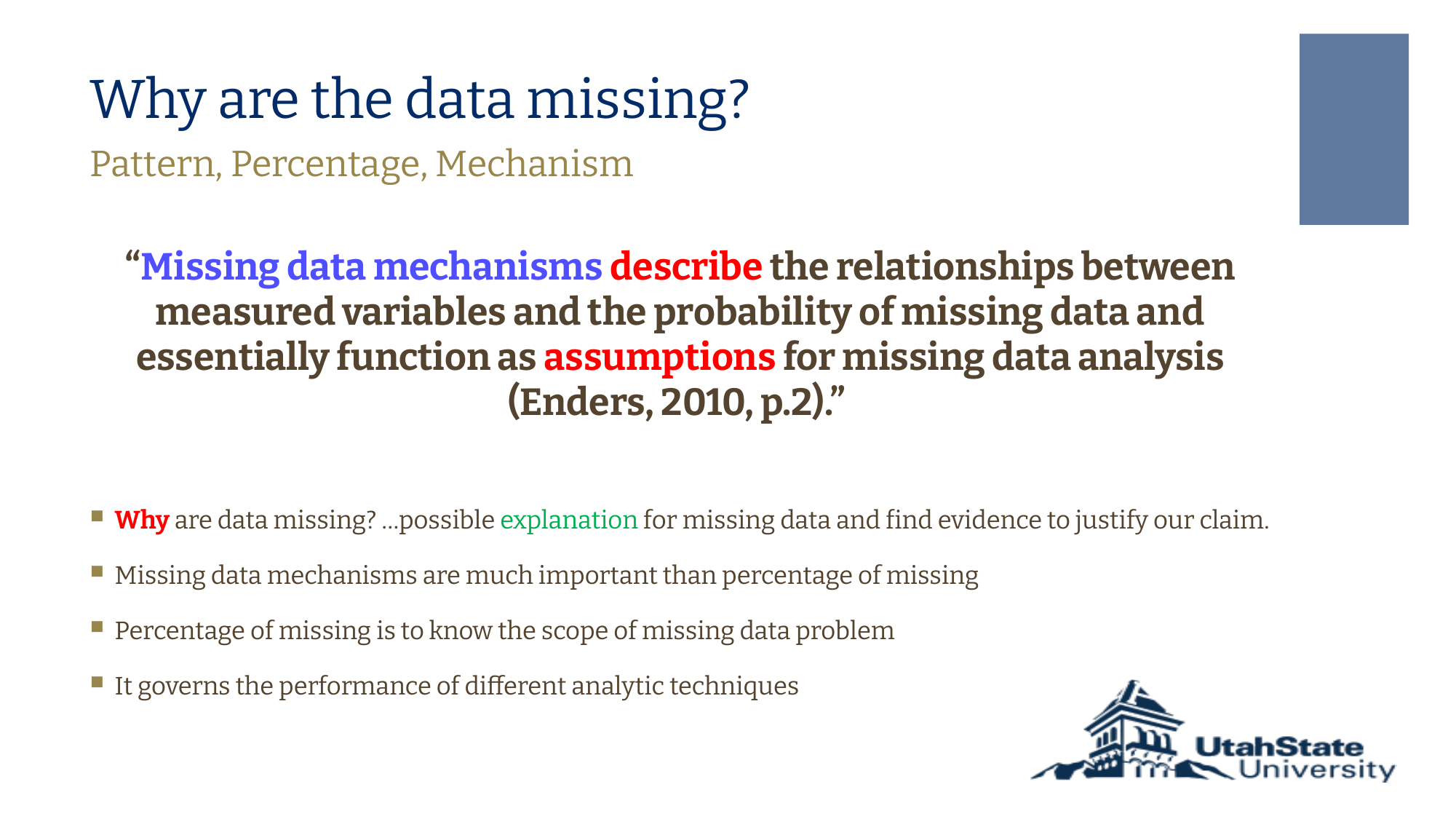

# Why are the data missing?
Pattern, Percentage, Mechanism
“Missing data mechanisms describe the relationships between measured variables and the probability of missing data and essentially function as assumptions for missing data analysis (Enders, 2010, p.2).”

Why are data missing? …possible explanation for missing data and find evidence to justify our claim.
Missing data mechanisms are much important than percentage of missing
Percentage of missing is to know the scope of missing data problem
It governs the performance of different analytic techniques